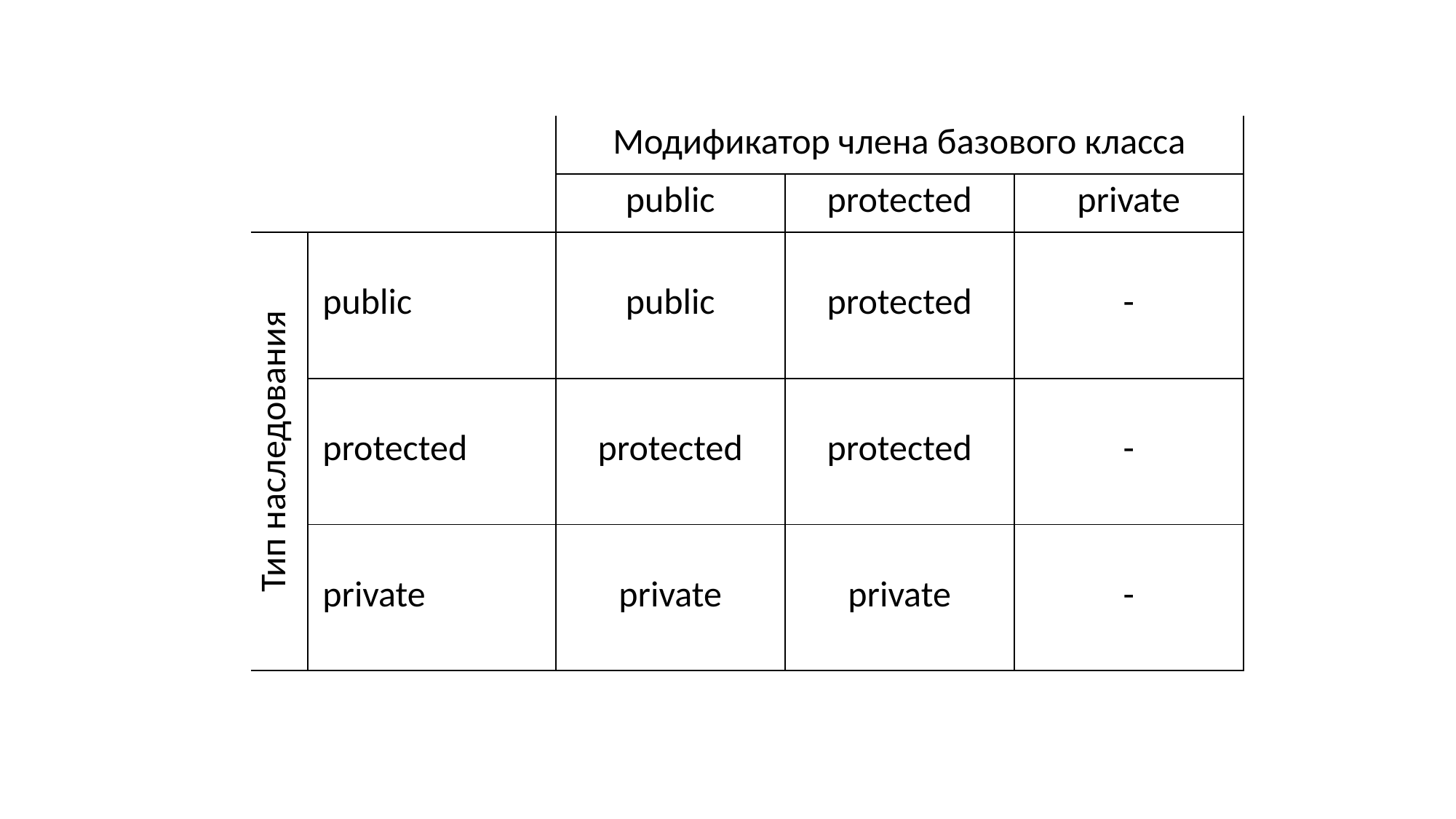

|  |  | Модификатор члена базового класса |  |  |
| --- | --- | --- | --- | --- |
|  |  | public | protected | private |
| Тип наследования | public | public | protected | - |
|  | protected | protected | protected | - |
|  | private | private | private | - |